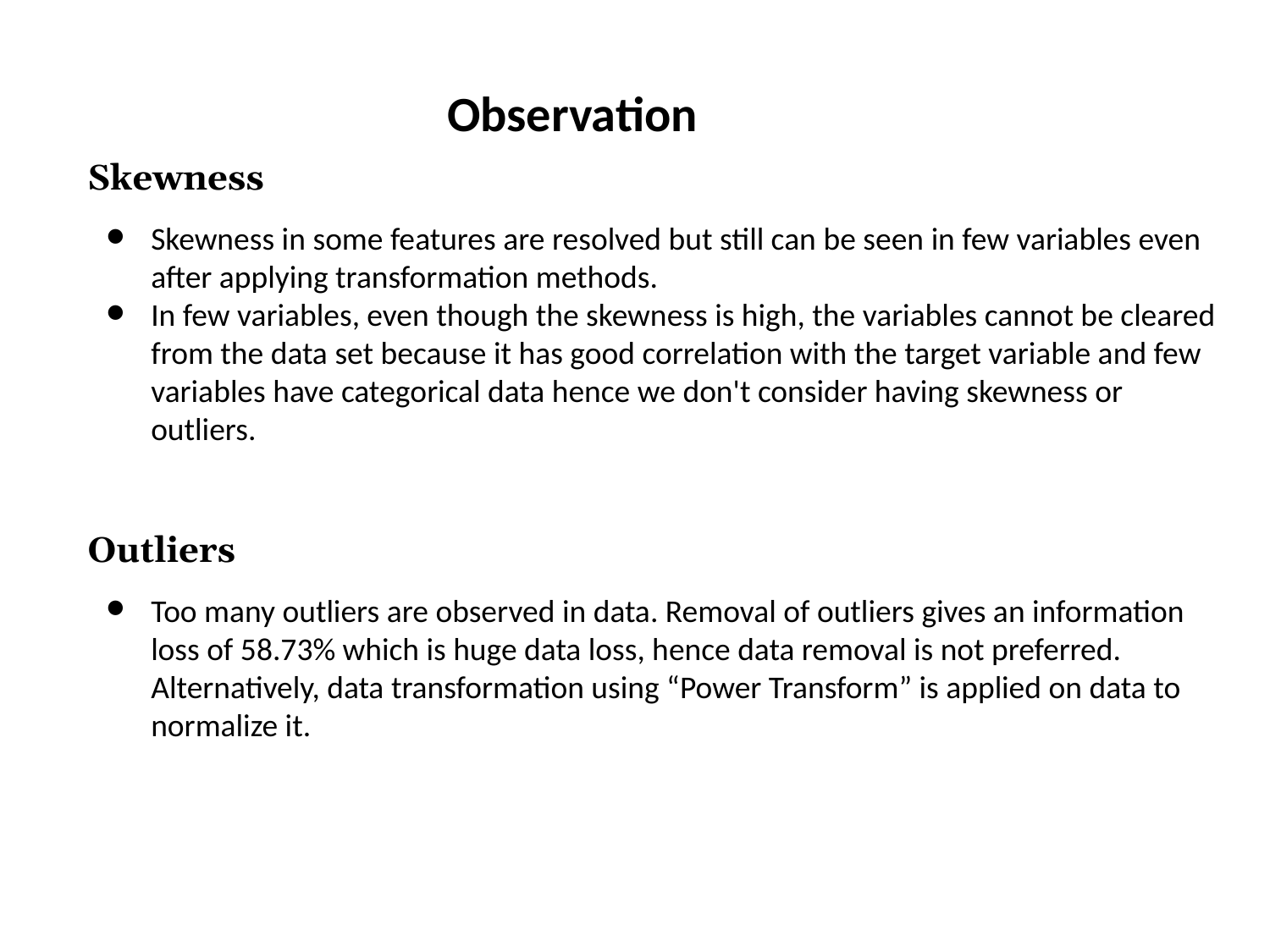

Observation
Skewness
Skewness in some features are resolved but still can be seen in few variables even after applying transformation methods.
In few variables, even though the skewness is high, the variables cannot be cleared from the data set because it has good correlation with the target variable and few variables have categorical data hence we don't consider having skewness or outliers.

Outliers
Too many outliers are observed in data. Removal of outliers gives an information loss of 58.73% which is huge data loss, hence data removal is not preferred. Alternatively, data transformation using “Power Transform” is applied on data to normalize it.